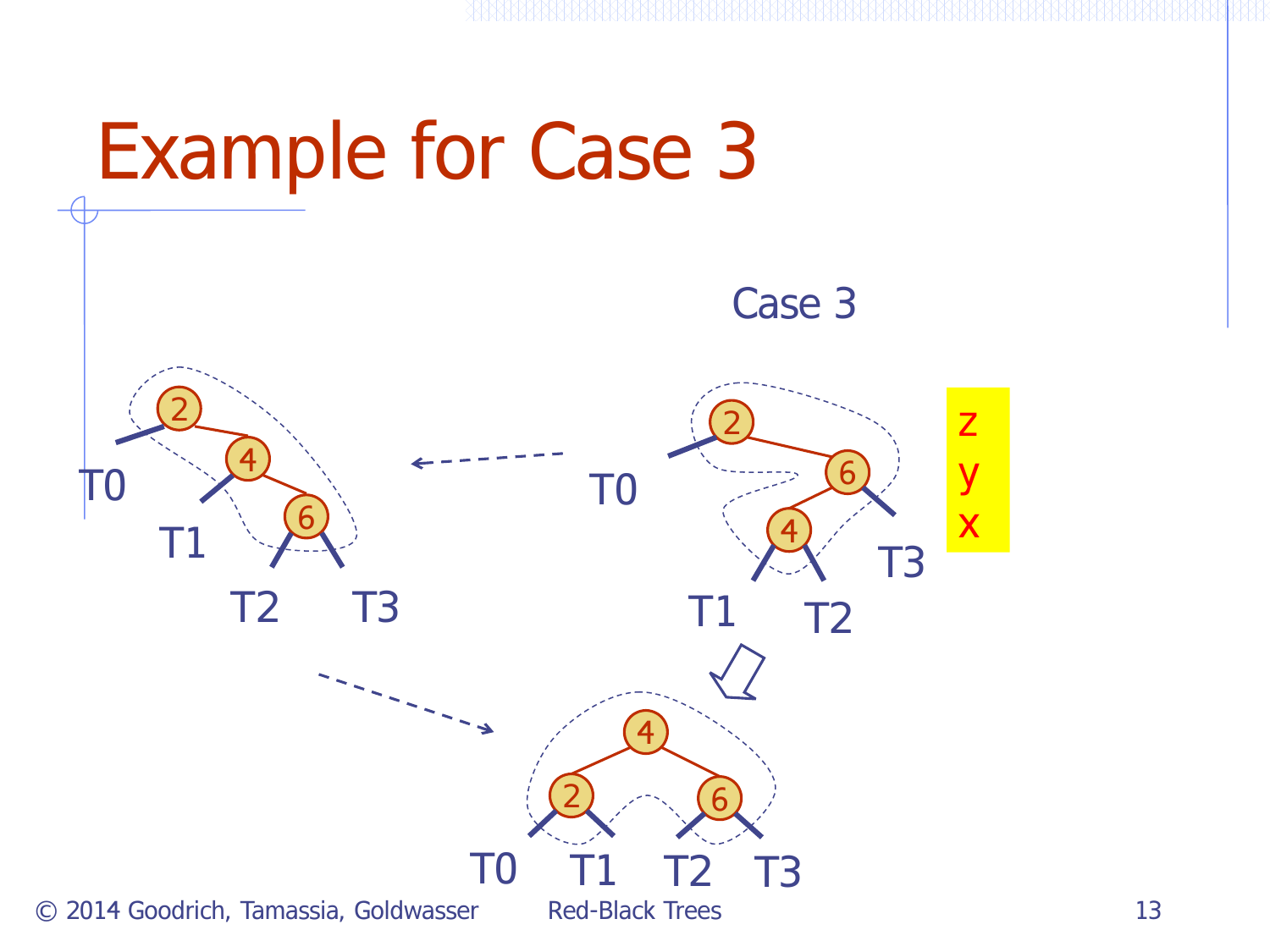

# Example for Case 3
Case 3

2
4
6
T0
T1
T2
T3

2
6
4
z
y
x
T0
T3
T1
T2

4
2
6
T0
T1
T2
T3
Red-Black Trees
13